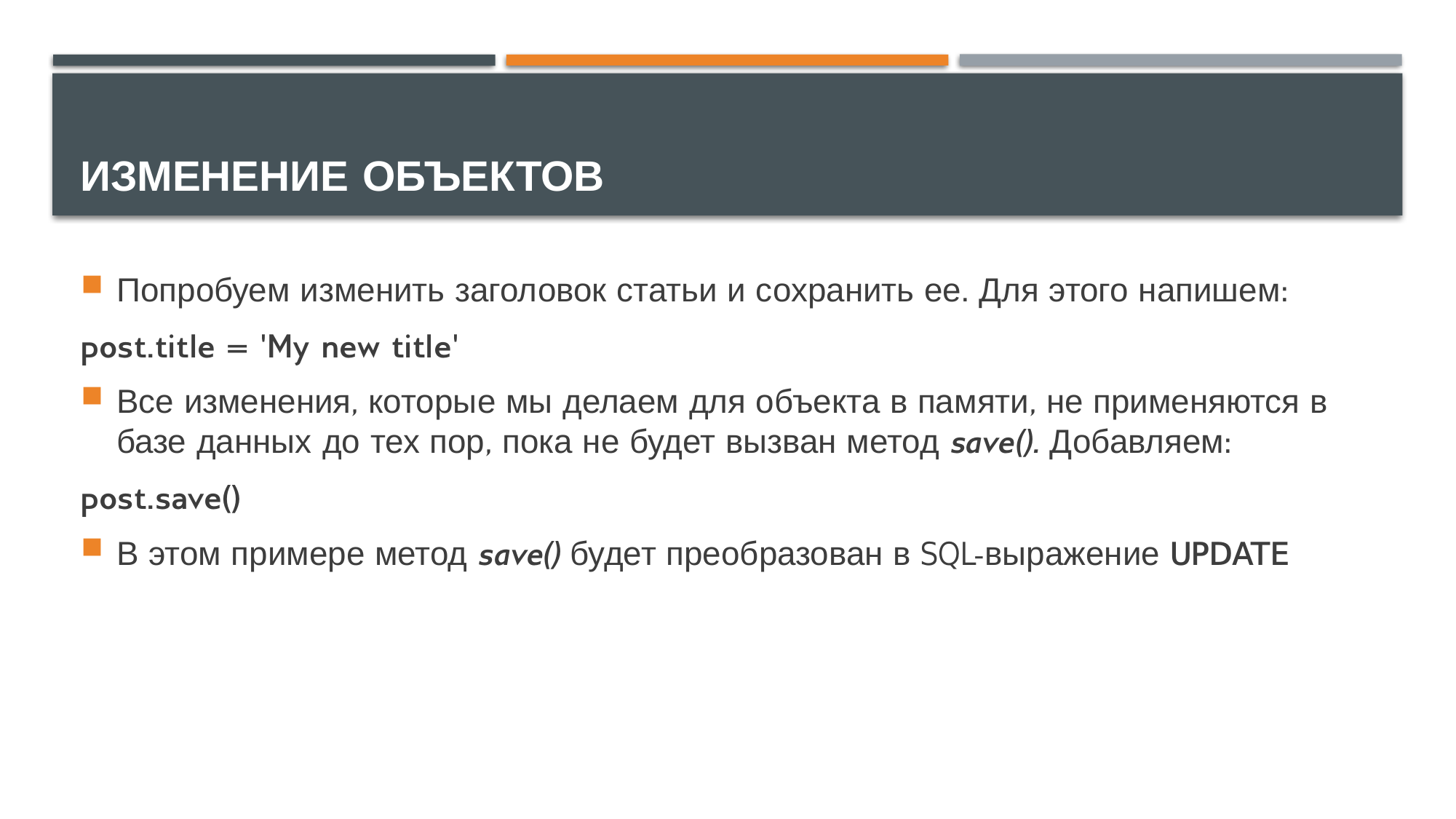

# Изменение объектов
Попробуем изменить заголовок статьи и сохранить ее. Для этого напишем:
post.title = 'My new title'
Все изменения, которые мы делаем для объекта в памяти, не применяются в базе данных до тех пор, пока не будет вызван метод save(). Добавляем:
post.save()
В этом примере метод save() будет преобразован в SQL-выражение UPDATE